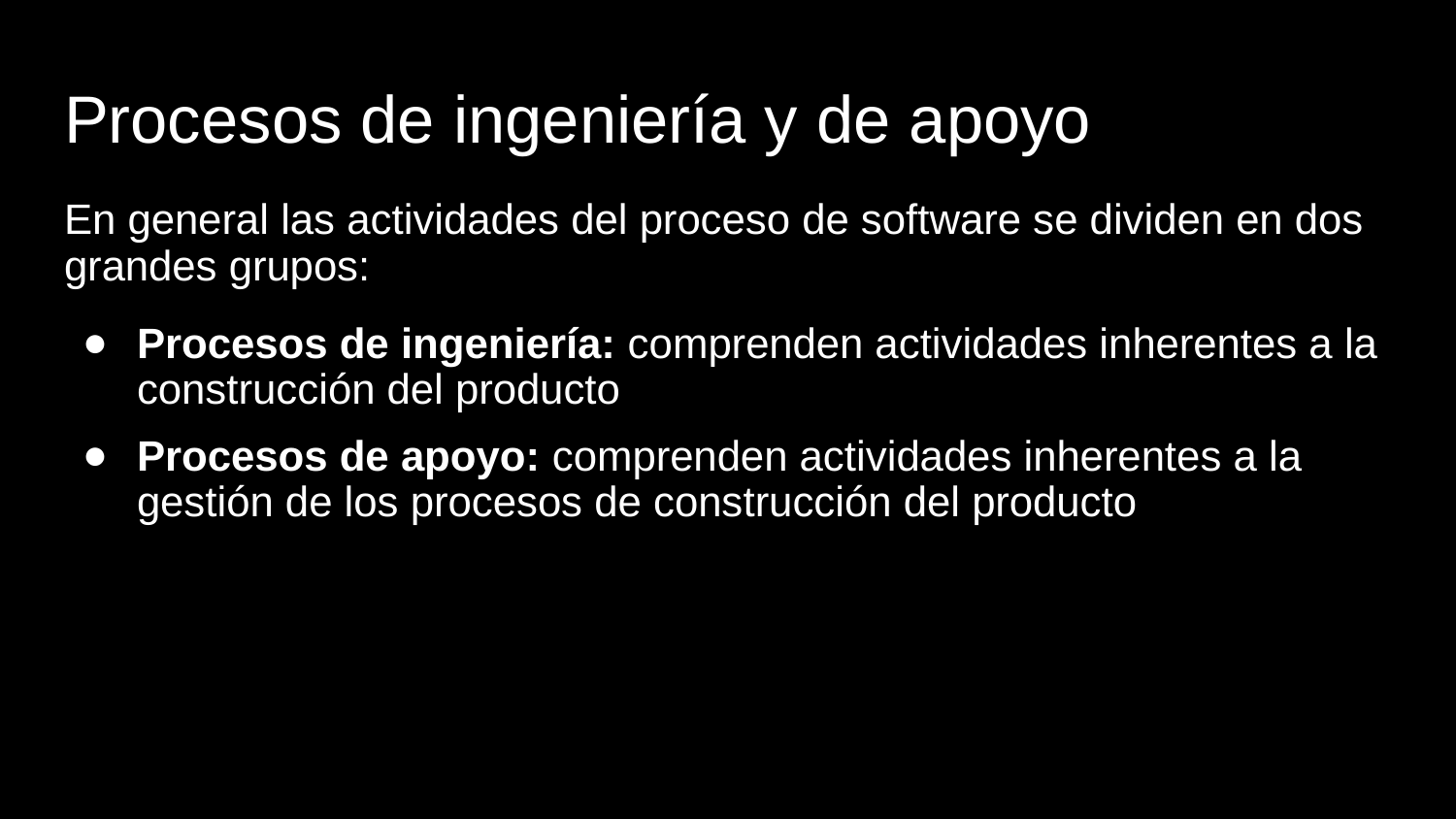

# Procesos de ingeniería y de apoyo
En general las actividades del proceso de software se dividen en dos grandes grupos:
Procesos de ingeniería: comprenden actividades inherentes a la construcción del producto
Procesos de apoyo: comprenden actividades inherentes a la gestión de los procesos de construcción del producto